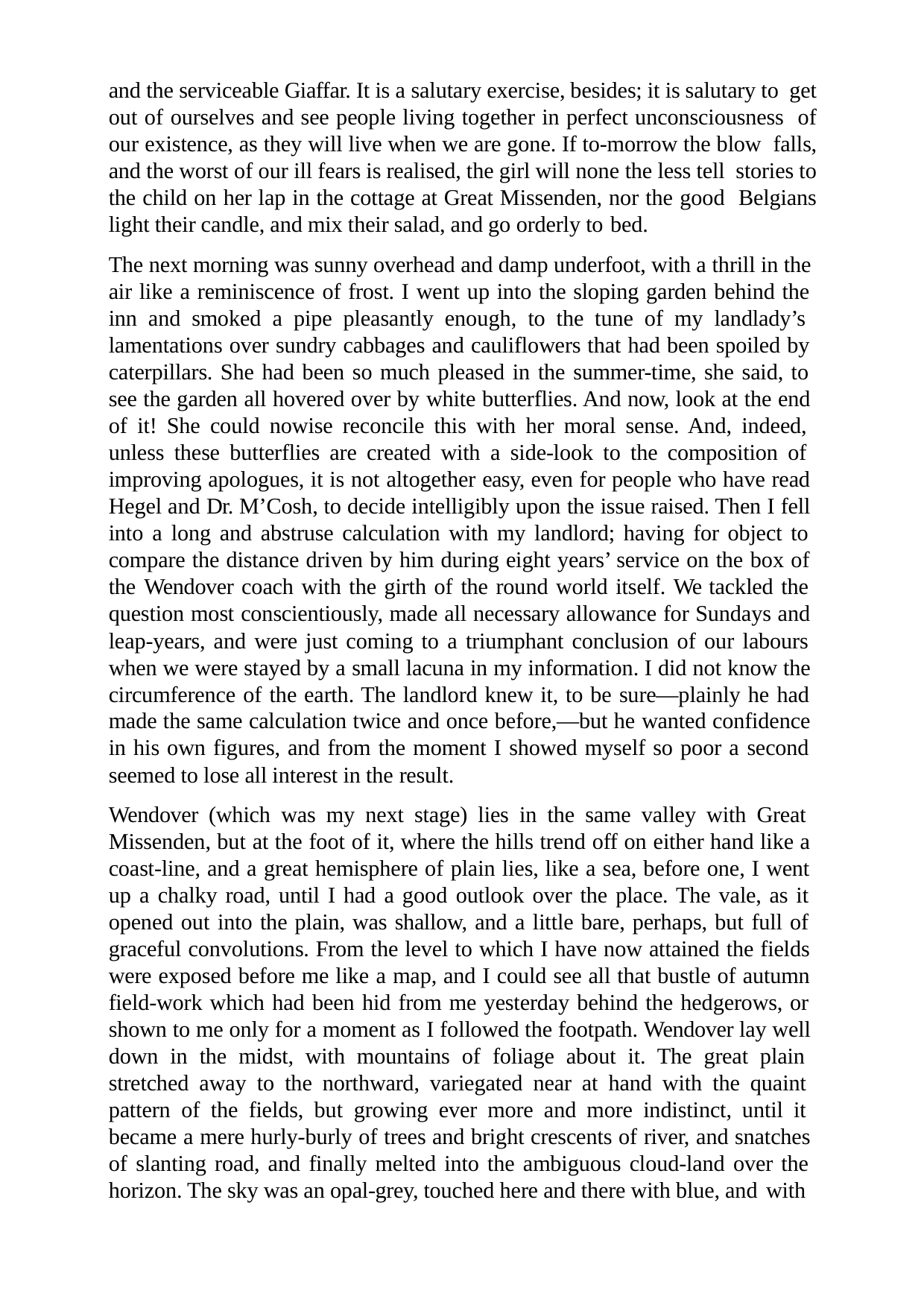

and the serviceable Giaffar. It is a salutary exercise, besides; it is salutary to  get out of ourselves and see people living together in perfect unconsciousness  of our existence, as they will live when we are gone. If to-morrow the blow  falls, and the worst of our ill fears is realised, the girl will none the less tell  stories to the child on her lap in the cottage at Great Missenden, nor the good  Belgians light their candle, and mix their salad, and go orderly to bed.
The next morning was sunny overhead and damp underfoot, with a thrill in the  air like a reminiscence of frost. I went up into the sloping garden behind the  inn and smoked a pipe pleasantly enough, to the tune of my landlady’s  lamentations over sundry cabbages and cauliflowers that had been spoiled by  caterpillars. She had been so much pleased in the summer-time, she said, to  see the garden all hovered over by white butterflies. And now, look at the end  of it! She could nowise reconcile this with her moral sense. And, indeed,  unless these butterflies are created with a side-look to the composition of  improving apologues, it is not altogether easy, even for people who have read  Hegel and Dr. M’Cosh, to decide intelligibly upon the issue raised. Then I fell  into a long and abstruse calculation with my landlord; having for object to  compare the distance driven by him during eight years’ service on the box of  the Wendover coach with the girth of the round world itself. We tackled the  question most conscientiously, made all necessary allowance for Sundays and  leap-years, and were just coming to a triumphant conclusion of our labours  when we were stayed by a small lacuna in my information. I did not know the  circumference of the earth. The landlord knew it, to be sure—plainly he had  made the same calculation twice and once before,—but he wanted confidence  in his own figures, and from the moment I showed myself so poor a second  seemed to lose all interest in the result.
Wendover (which was my next stage) lies in the same valley with Great  Missenden, but at the foot of it, where the hills trend off on either hand like a  coast-line, and a great hemisphere of plain lies, like a sea, before one, I went  up a chalky road, until I had a good outlook over the place. The vale, as it  opened out into the plain, was shallow, and a little bare, perhaps, but full of  graceful convolutions. From the level to which I have now attained the fields  were exposed before me like a map, and I could see all that bustle of autumn  field-work which had been hid from me yesterday behind the hedgerows, or  shown to me only for a moment as I followed the footpath. Wendover lay well  down in the midst, with mountains of foliage about it. The great plain  stretched away to the northward, variegated near at hand with the quaint  pattern of the fields, but growing ever more and more indistinct, until it  became a mere hurly-burly of trees and bright crescents of river, and snatches  of slanting road, and finally melted into the ambiguous cloud-land over the  horizon. The sky was an opal-grey, touched here and there with blue, and with